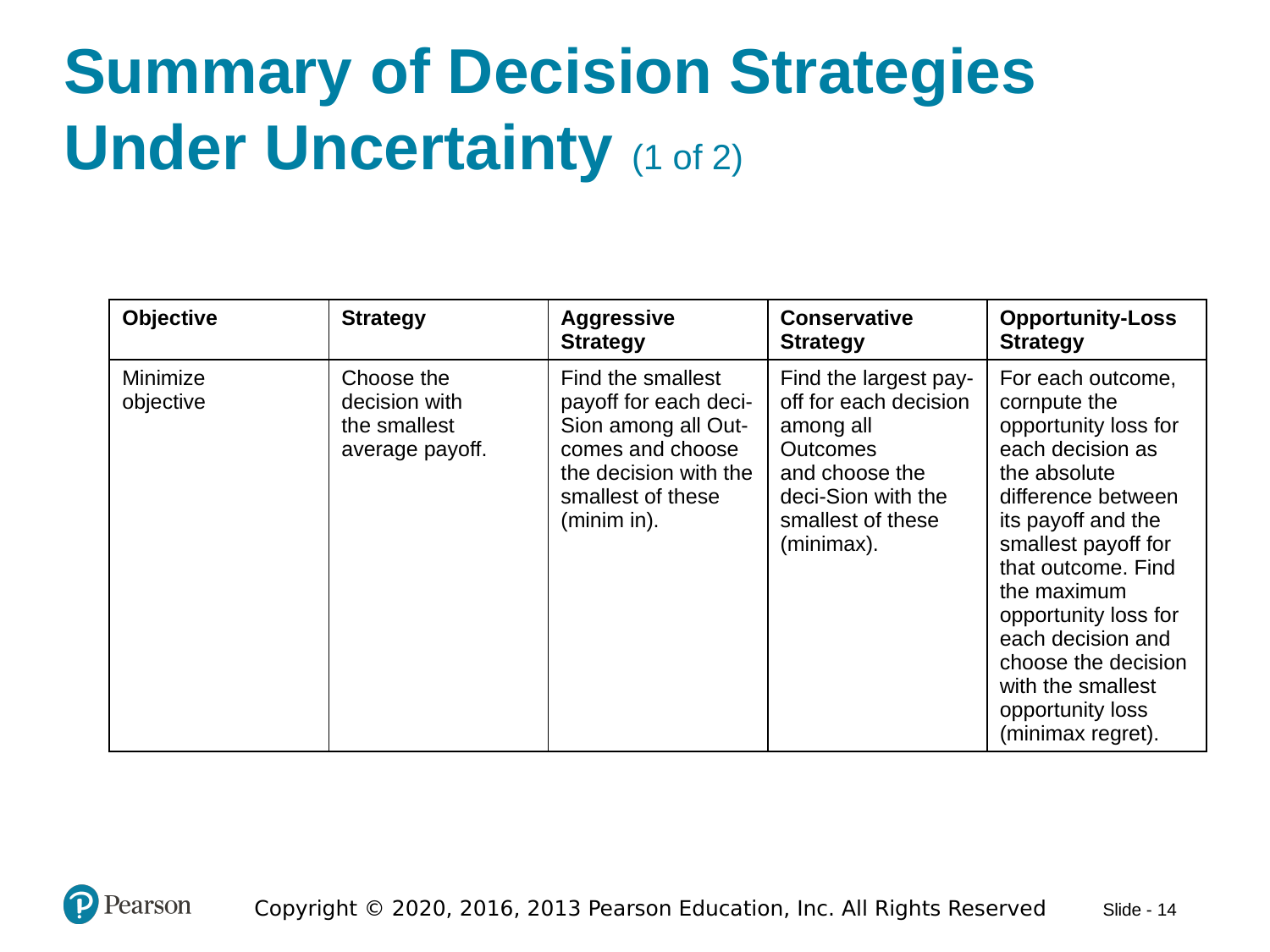

# Summary of Decision Strategies Under Uncertainty (1 of 2)
| Objective | Strategy | Aggressive Strategy | Conservative Strategy | Opportunity-Loss Strategy |
| --- | --- | --- | --- | --- |
| Minimize objective | Choose the decision with the smallest average payoff. | Find the smallest payoff for each deci- Sion among all Out- comes and choose the decision with the smallest of these (minim in). | Find the largest pay- off for each decision among all Outcomes and choose the deci-Sion with the smallest of these (minimax). | For each outcome, cornpute the opportunity loss for each decision as the absolute difference between its payoff and the smallest payoff for that outcome. Find the maximum opportunity loss for each decision and choose the decision with the smallest opportunity loss (minimax regret). |